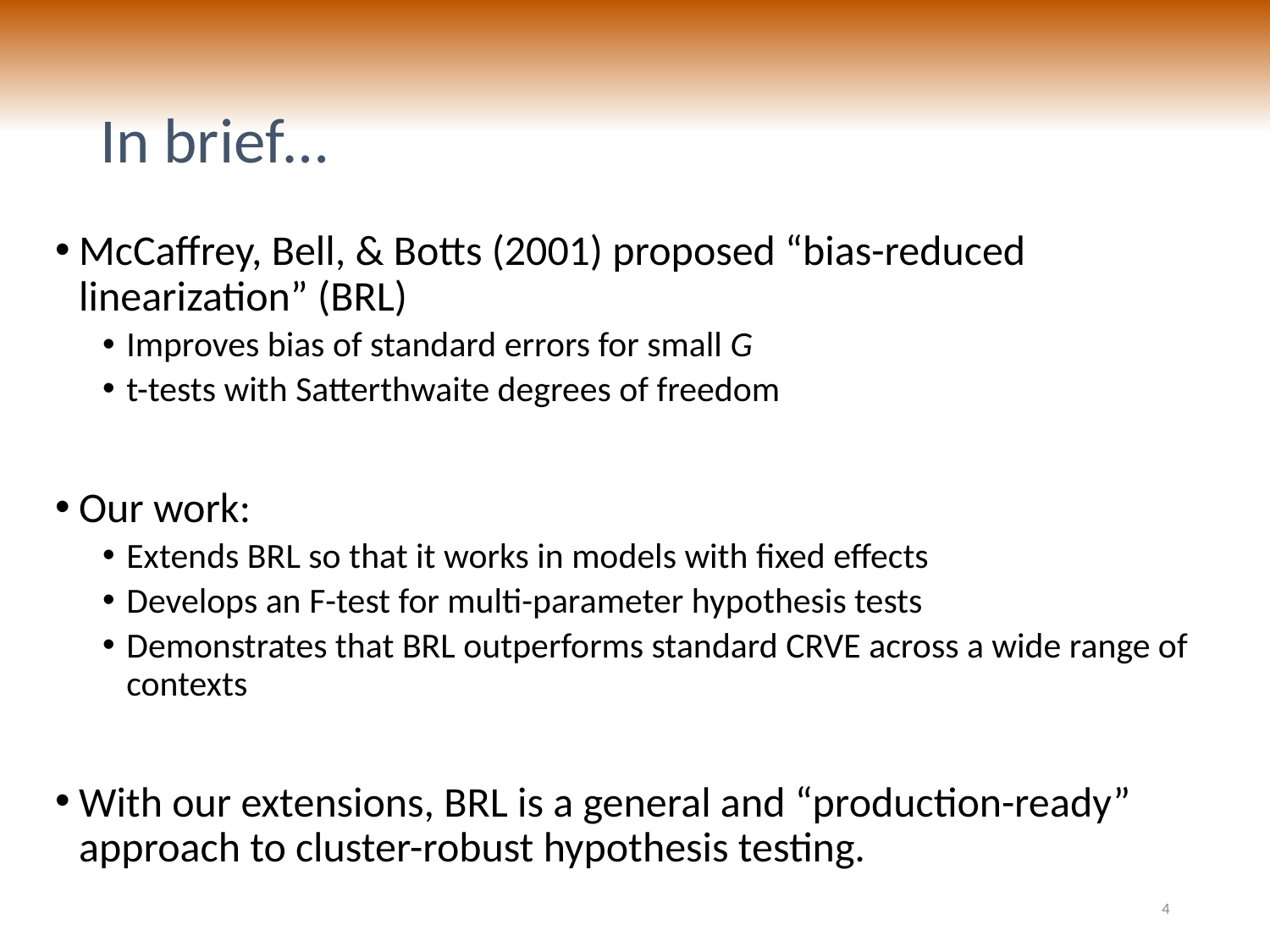

# In brief…
McCaffrey, Bell, & Botts (2001) proposed “bias-reduced linearization” (BRL)
Improves bias of standard errors for small G
t-tests with Satterthwaite degrees of freedom

Our work:
Extends BRL so that it works in models with fixed effects
Develops an F-test for multi-parameter hypothesis tests
Demonstrates that BRL outperforms standard CRVE across a wide range of contexts

With our extensions, BRL is a general and “production-ready” approach to cluster-robust hypothesis testing.

4